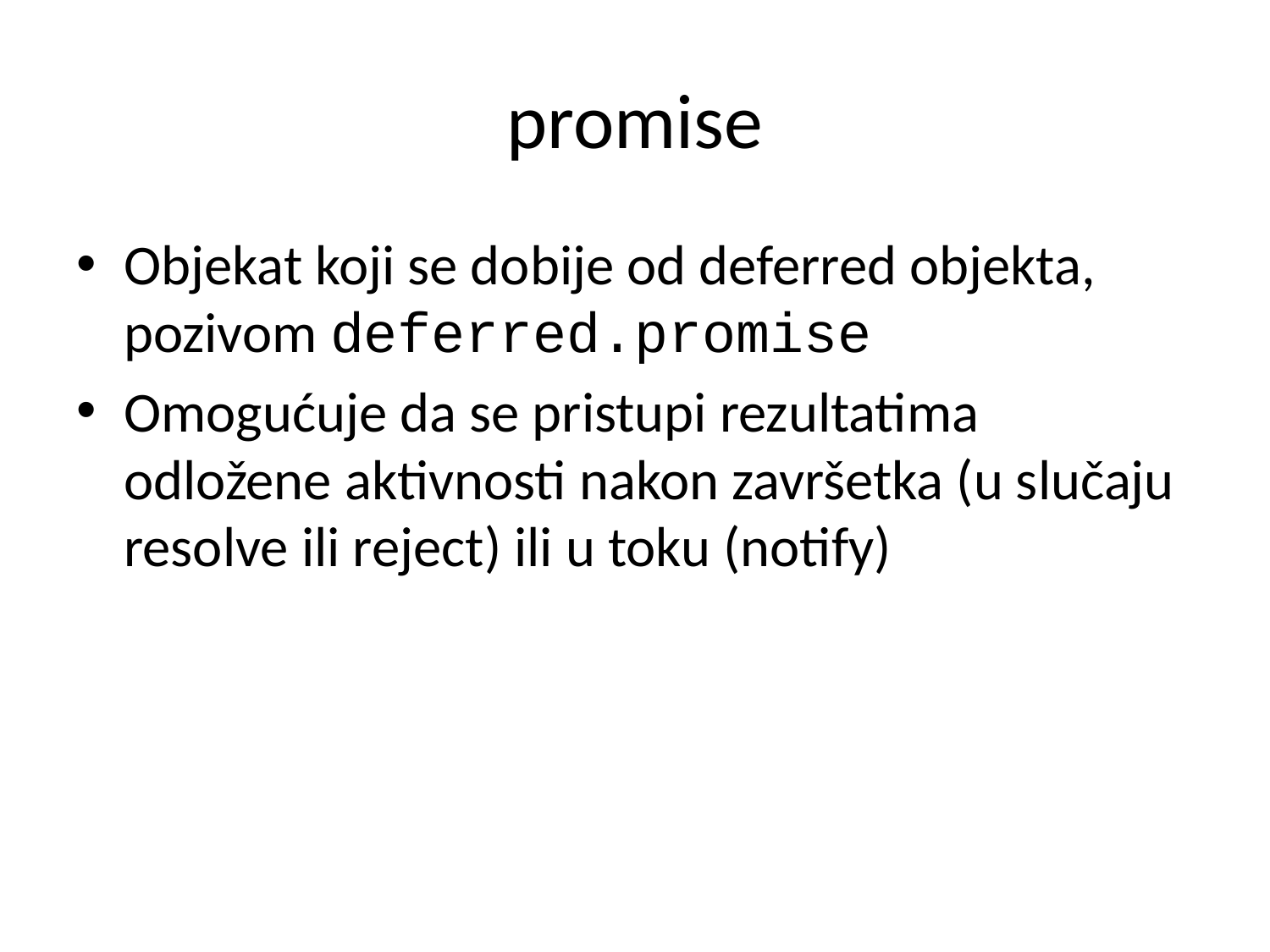

# promise
Objekat koji se dobije od deferred objekta, pozivom deferred.promise
Omogućuje da se pristupi rezultatima odložene aktivnosti nakon završetka (u slučaju resolve ili reject) ili u toku (notify)